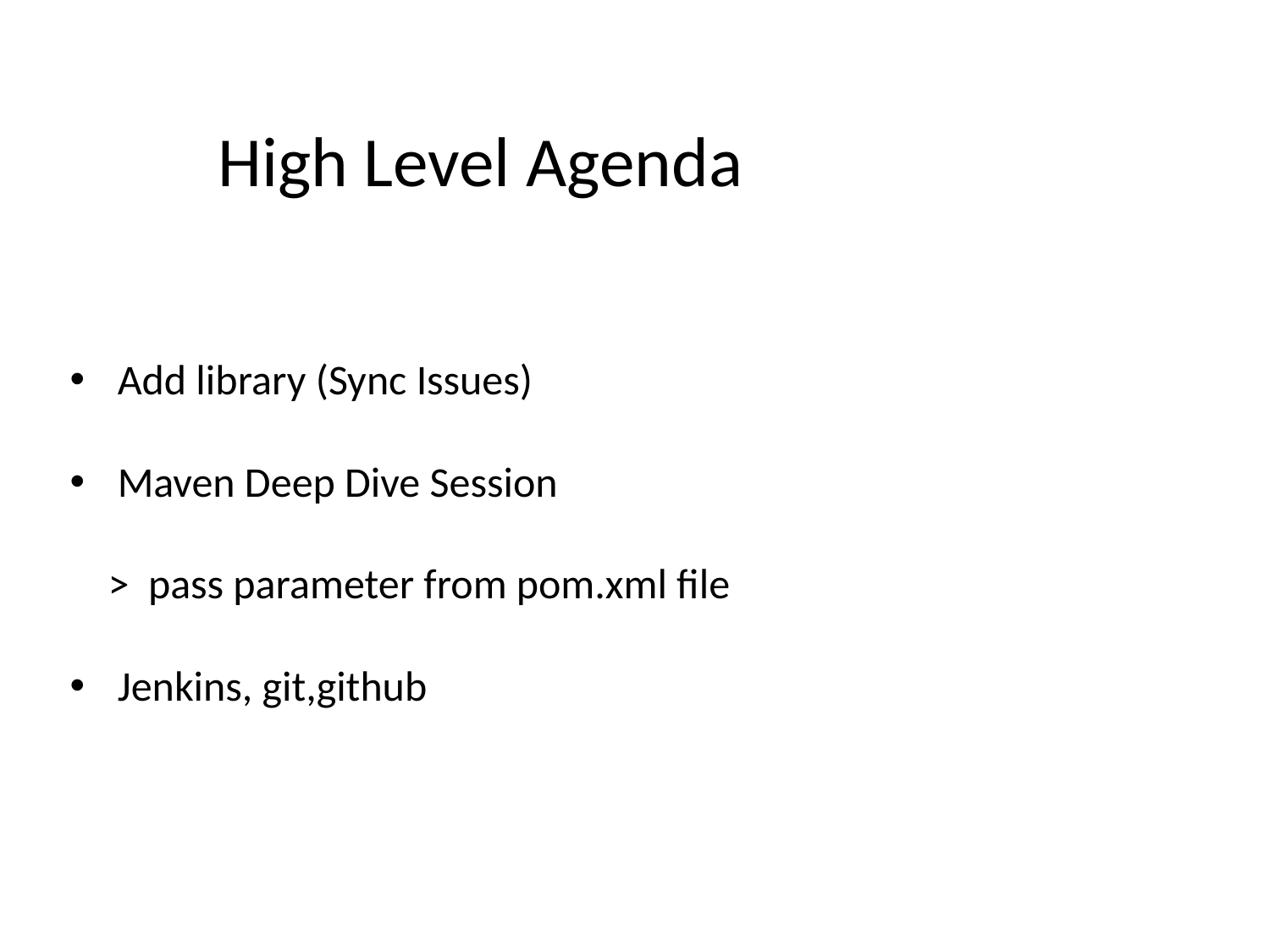

# High Level Agenda

Add library (Sync Issues)

Maven Deep Dive Session

    >  pass parameter from pom.xml file

Jenkins, git,github